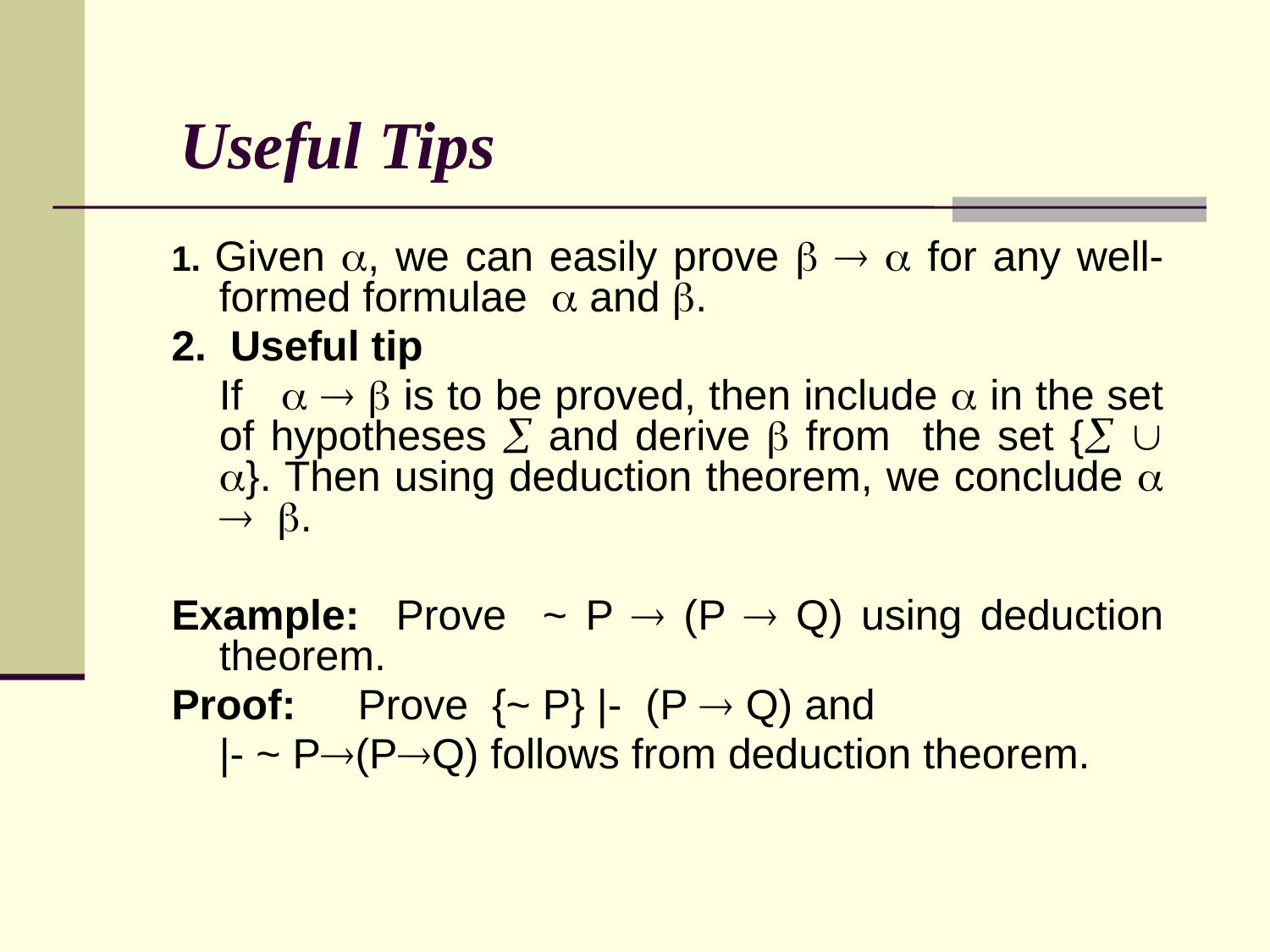

# Useful Tips
1. Given α, we can easily prove β → α for any well-formed formulae  α and β.
2.  Useful tip
	If   α → β is to be proved, then include α in the set of hypotheses ∑ and derive β from  the set {∑ ∪ α}. Then using deduction theorem, we conclude α →  β.

Example:  Prove  ~ P → (P → Q) using deduction theorem.
Proof:	 Prove  {~ P} |-  (P → Q) and
	|- ~ P→(P→Q) follows from deduction theorem.